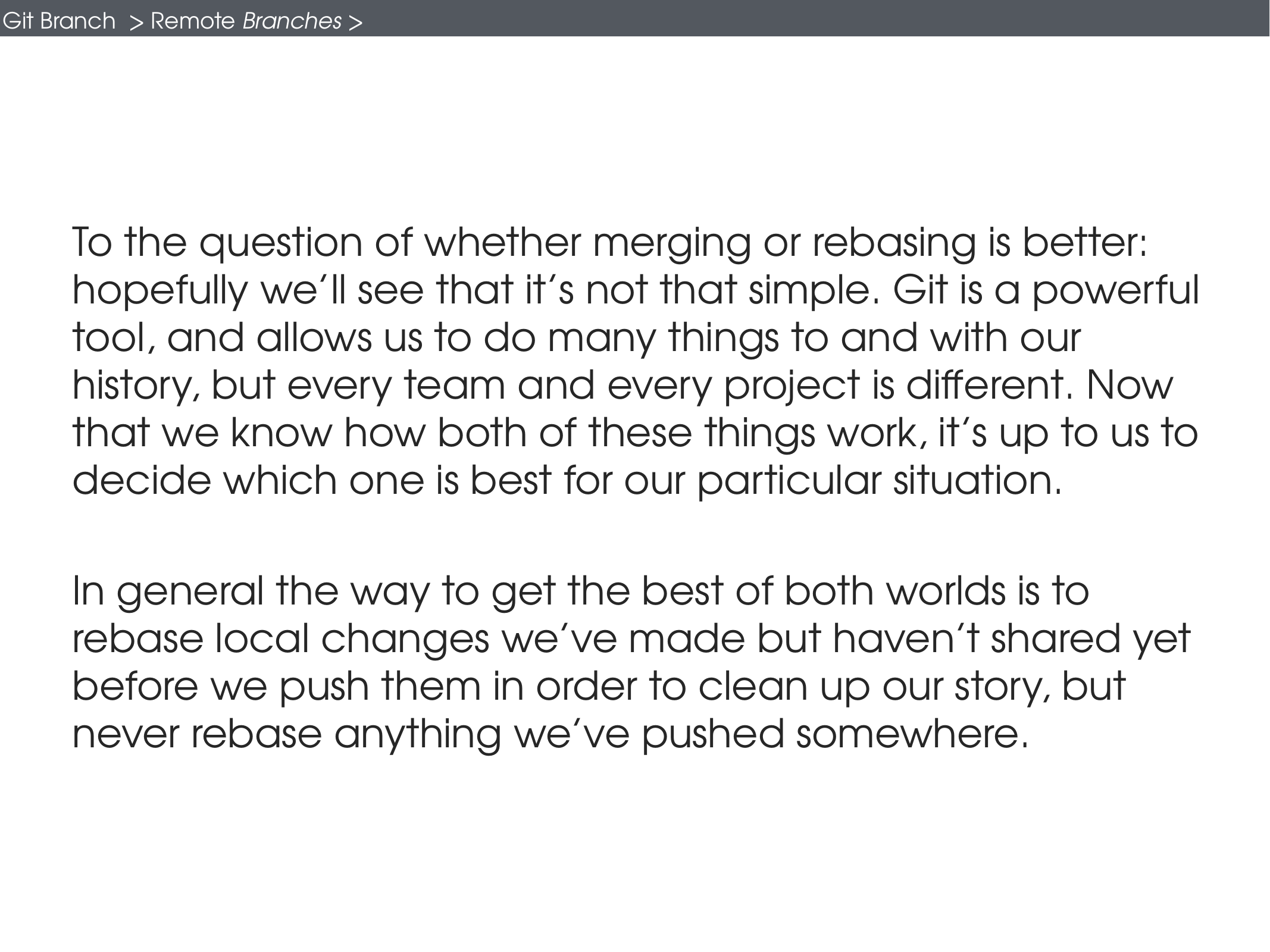

Git Branch  > Remote Branches >
To the question of whether merging or rebasing is better: hopefully we’ll see that it’s not that simple. Git is a powerful tool, and allows us to do many things to and with our history, but every team and every project is different. Now that we know how both of these things work, it’s up to us to decide which one is best for our particular situation.

In general the way to get the best of both worlds is to rebase local changes we’ve made but haven’t shared yet before we push them in order to clean up our story, but never rebase anything we’ve pushed somewhere.